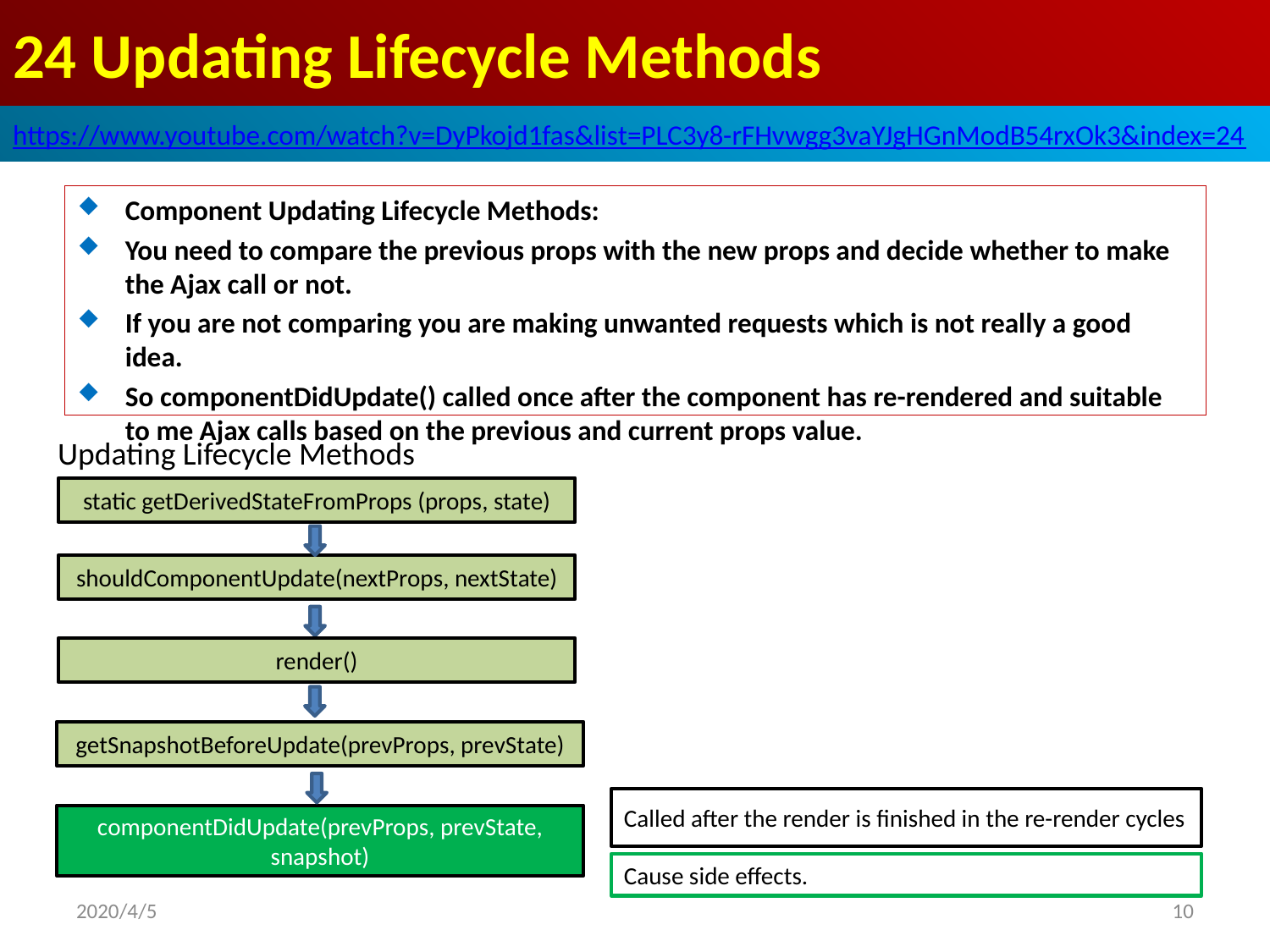

# 24 Updating Lifecycle Methods
https://www.youtube.com/watch?v=DyPkojd1fas&list=PLC3y8-rFHvwgg3vaYJgHGnModB54rxOk3&index=24
Component Updating Lifecycle Methods:
You need to compare the previous props with the new props and decide whether to make the Ajax call or not.
If you are not comparing you are making unwanted requests which is not really a good idea.
So componentDidUpdate() called once after the component has re-rendered and suitable to me Ajax calls based on the previous and current props value.
Updating Lifecycle Methods
static getDerivedStateFromProps (props, state)

shouldComponentUpdate(nextProps, nextState)

render()

getSnapshotBeforeUpdate(prevProps, prevState)

Called after the render is finished in the re-render cycles
componentDidUpdate(prevProps, prevState, snapshot)
Cause side effects.
2020/4/5
10